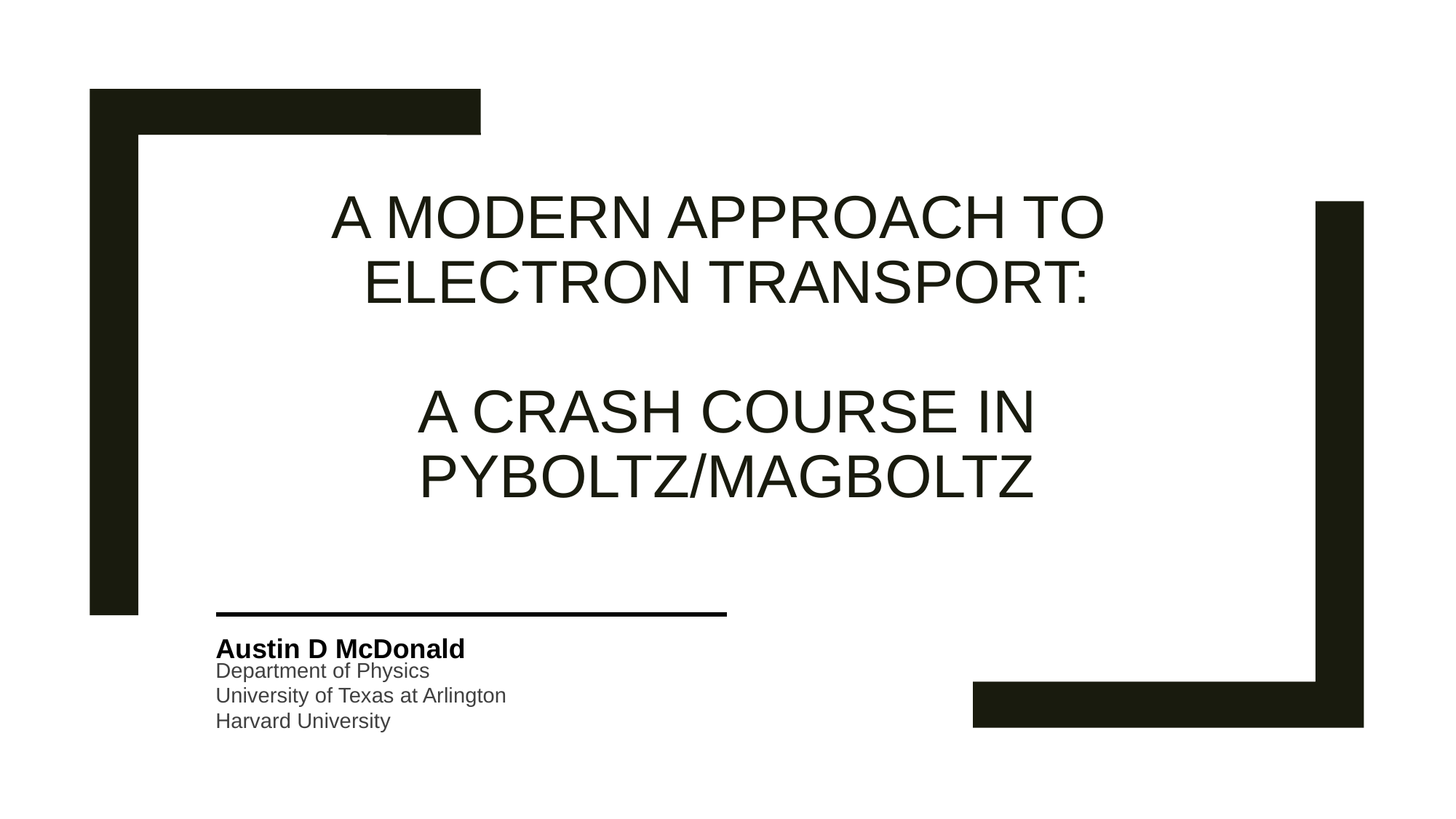

# A modern approach to electron transport: A crash course in PYboltz/MagBoltz
Austin D McDonald
Department of Physics
University of Texas at Arlington
Harvard University